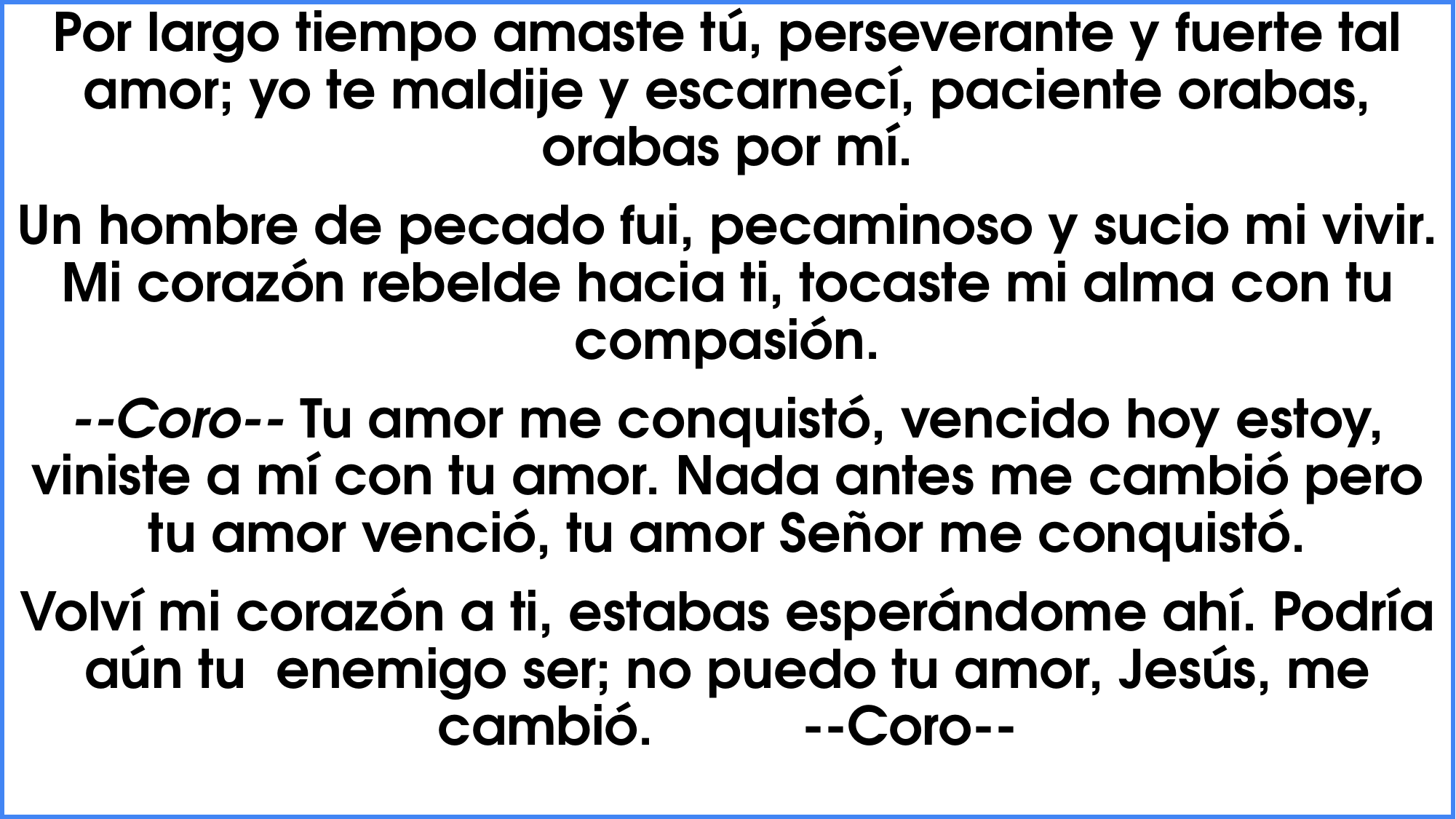

Por largo tiempo amaste tú, perseverante y fuerte tal amor; yo te maldije y escarnecí, paciente orabas, orabas por mí.
Un hombre de pecado fui, pecaminoso y sucio mi vivir. Mi corazón rebelde hacia ti, tocaste mi alma con tu compasión.
--Coro-- Tu amor me conquistó, vencido hoy estoy, viniste a mí con tu amor. Nada antes me cambió pero tu amor venció, tu amor Señor me conquistó.
Volví mi corazón a ti, estabas esperándome ahí. Podría aún tu  enemigo ser; no puedo tu amor, Jesús, me cambió.          --Coro--